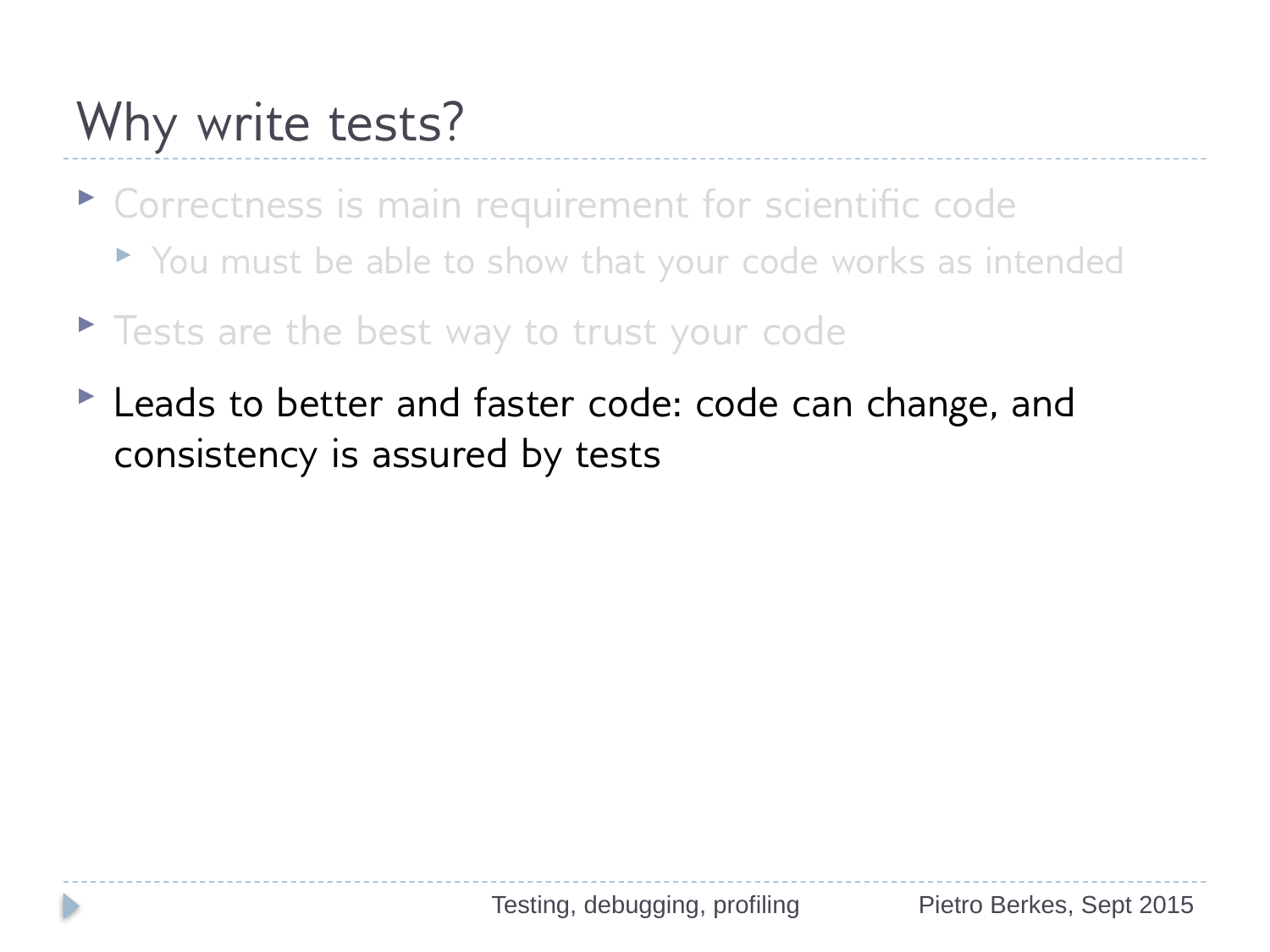

# Why write tests?
Correctness is main requirement for scientific code
You must be able to show that your code works as intended
Tests are the best way to trust your code
Leads to better and faster code: code can change, and consistency is assured by tests

Testing, debugging, profiling
Pietro Berkes, Sept 2015